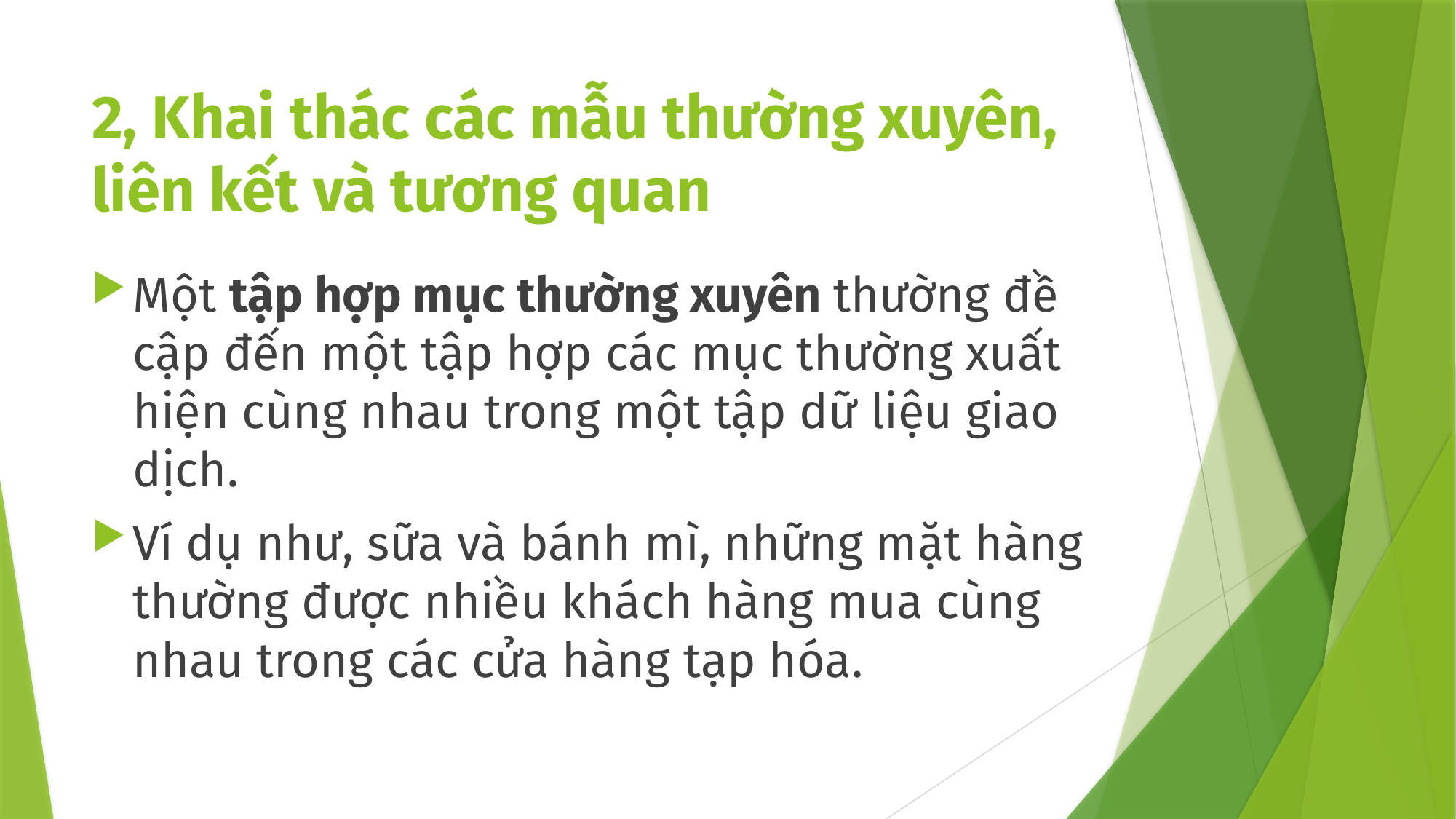

# 2, Khai thác các mẫu thường xuyên, liên kết và tương quan
Một tập hợp mục thường xuyên thường đề cập đến một tập hợp các mục thường xuất hiện cùng nhau trong một tập dữ liệu giao dịch.
Ví dụ như, sữa và bánh mì, những mặt hàng thường được nhiều khách hàng mua cùng nhau trong các cửa hàng tạp hóa.